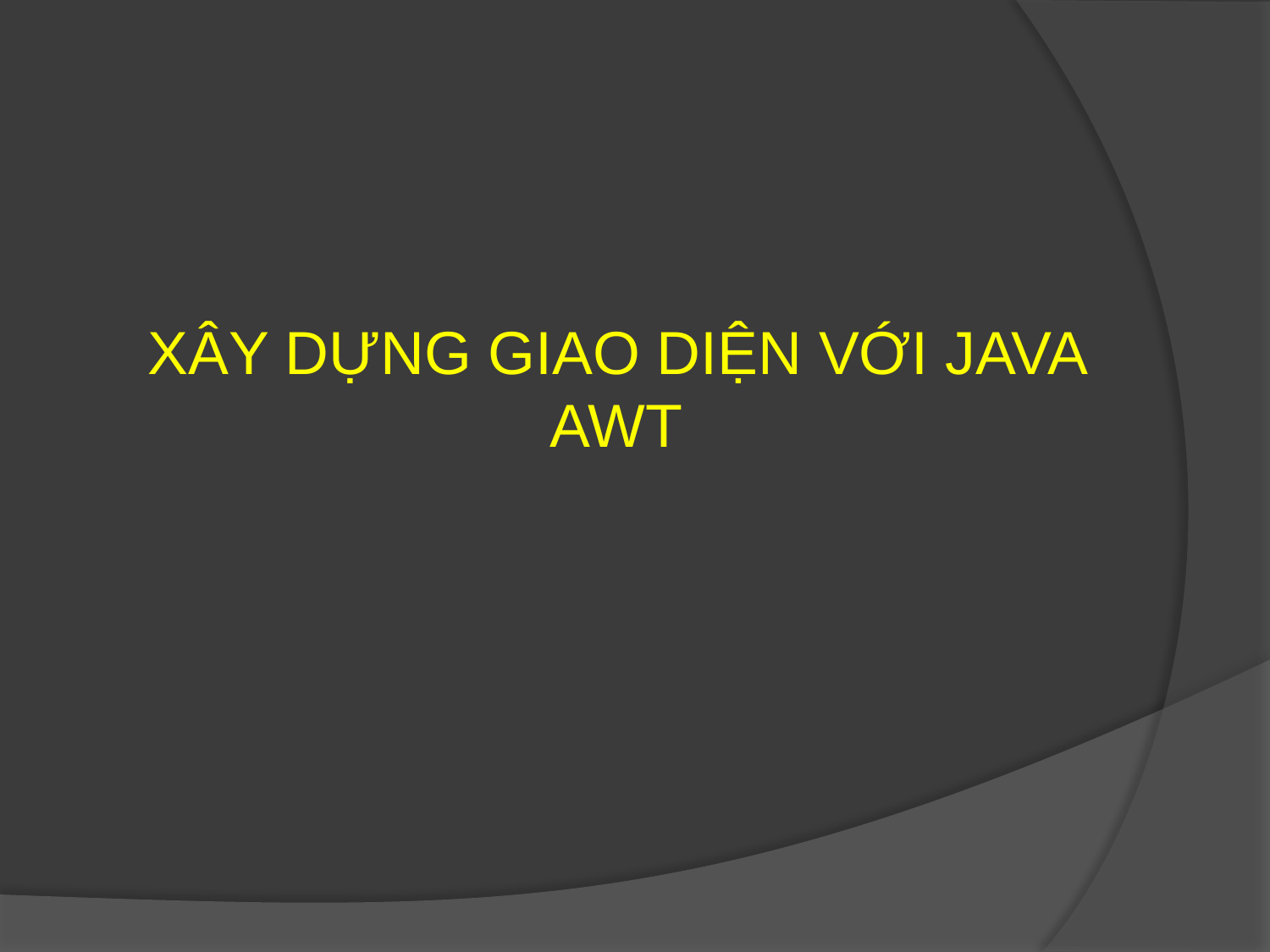

# XÂY DỰNG GIAO DIỆN VỚI JAVA AWT